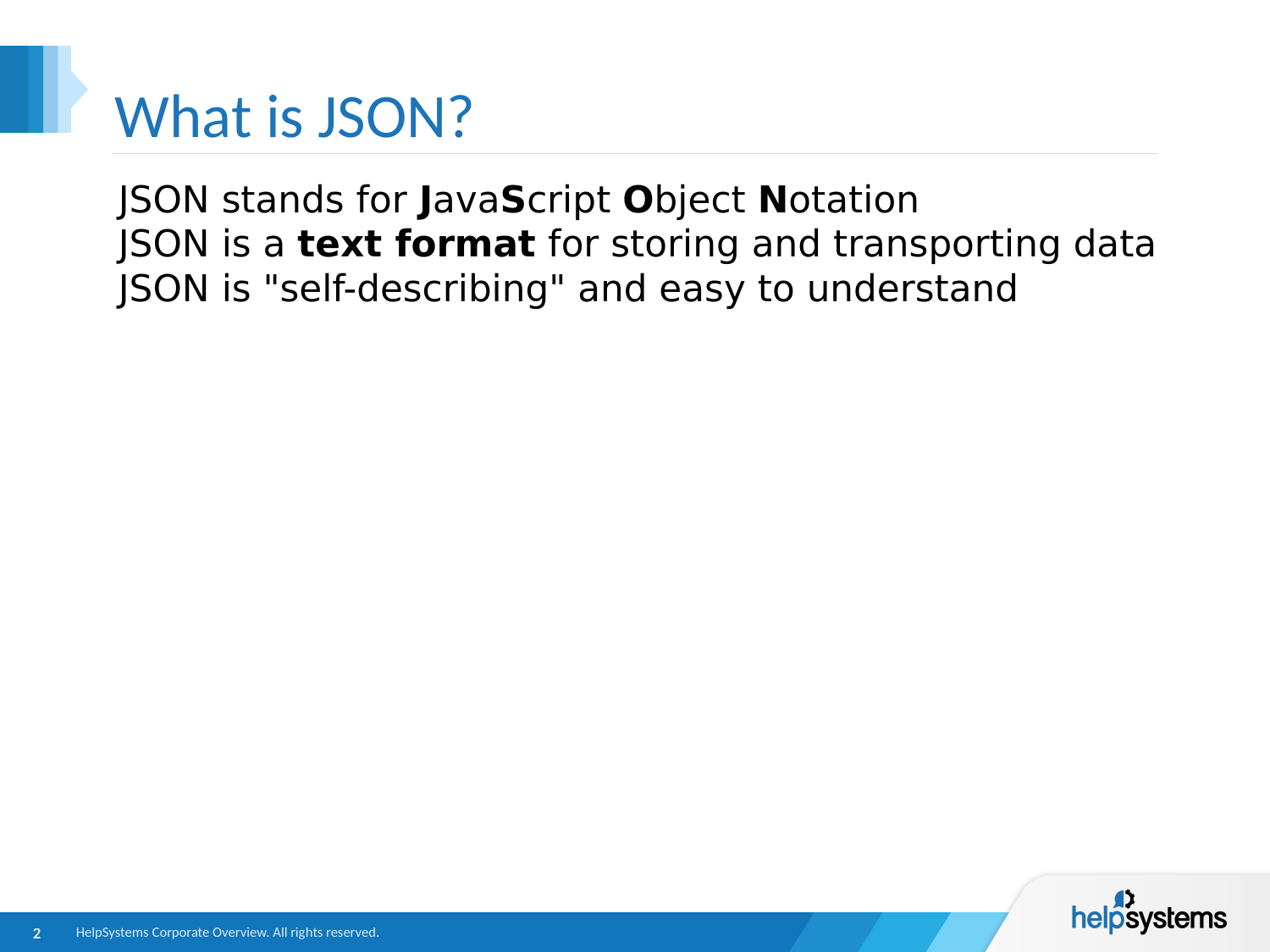

# What is JSON?
JSON stands for JavaScript Object Notation
JSON is a text format for storing and transporting data
JSON is "self-describing" and easy to understand
2